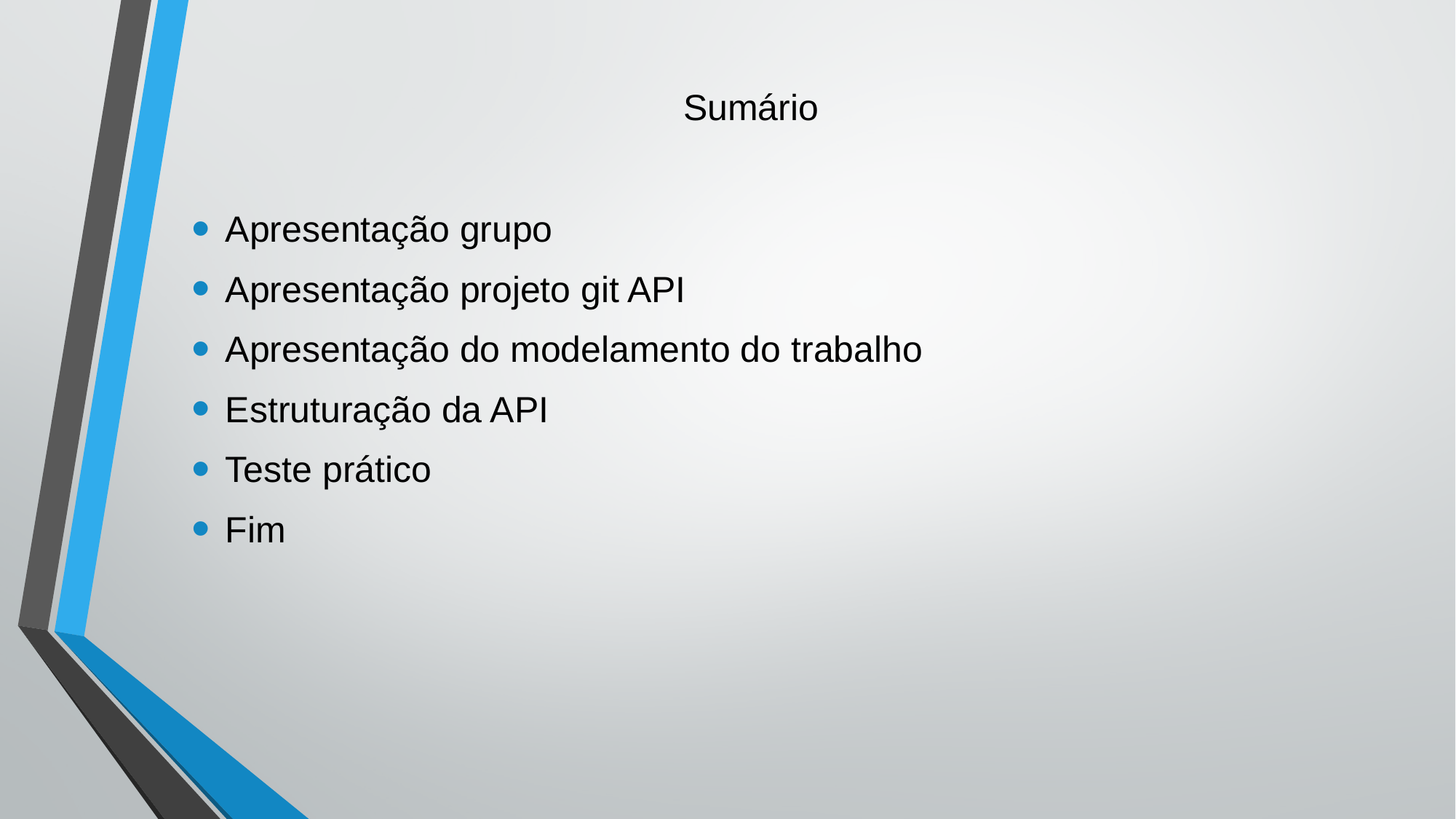

# Sumário
Apresentação grupo
Apresentação projeto git API
Apresentação do modelamento do trabalho
Estruturação da API
Teste prático
Fim